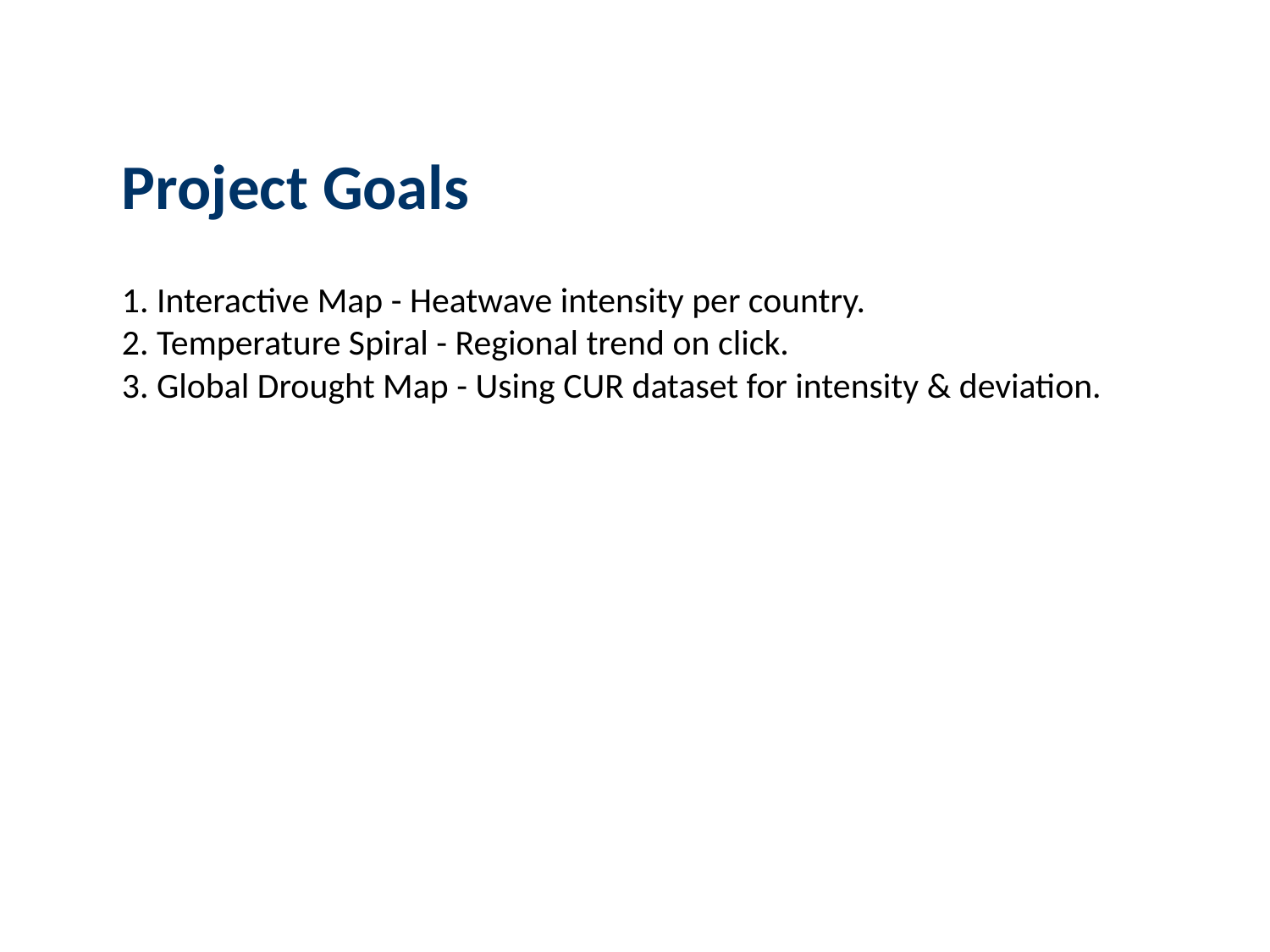

Project Goals

1. Interactive Map - Heatwave intensity per country.
2. Temperature Spiral - Regional trend on click.
3. Global Drought Map - Using CUR dataset for intensity & deviation.